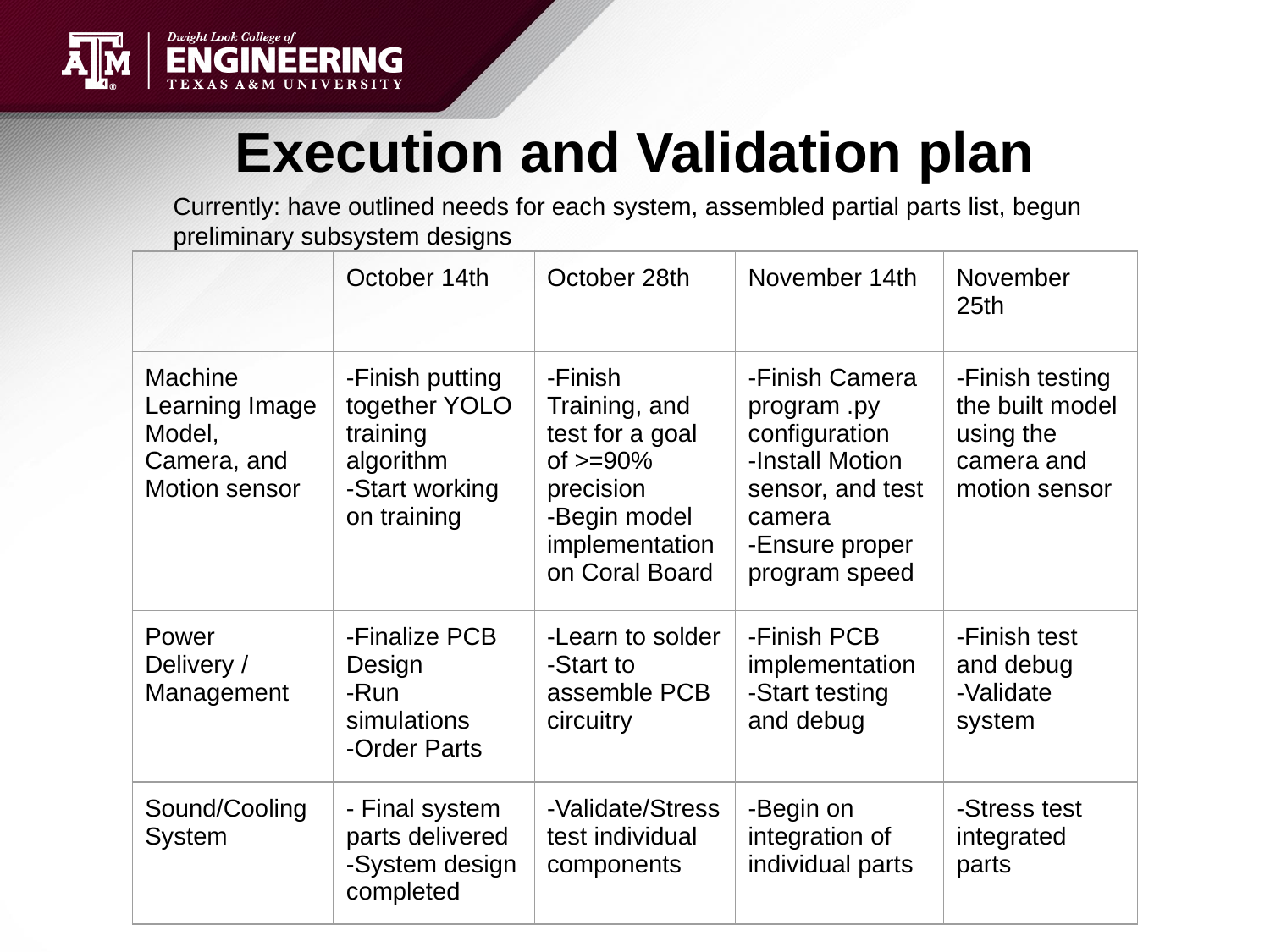

# Execution and Validation plan
Currently: have outlined needs for each system, assembled partial parts list, begun preliminary subsystem designs
|  | October 14th | October 28th | November 14th | November 25th |
| --- | --- | --- | --- | --- |
| Machine Learning Image Model, Camera, and Motion sensor | -Finish putting together YOLO training algorithm -Start working on training | -Finish Training, and test for a goal of >=90% precision -Begin model implementation on Coral Board | -Finish Camera program .py configuration -Install Motion sensor, and test camera -Ensure proper program speed | -Finish testing the built model using the camera and motion sensor |
| Power Delivery / Management | -Finalize PCB Design -Run simulations -Order Parts | -Learn to solder -Start to assemble PCB circuitry | -Finish PCB implementation -Start testing and debug | -Finish test and debug -Validate system |
| Sound/Cooling System | - Final system parts delivered -System design completed | -Validate/Stress test individual components | -Begin on integration of individual parts | -Stress test integrated parts |